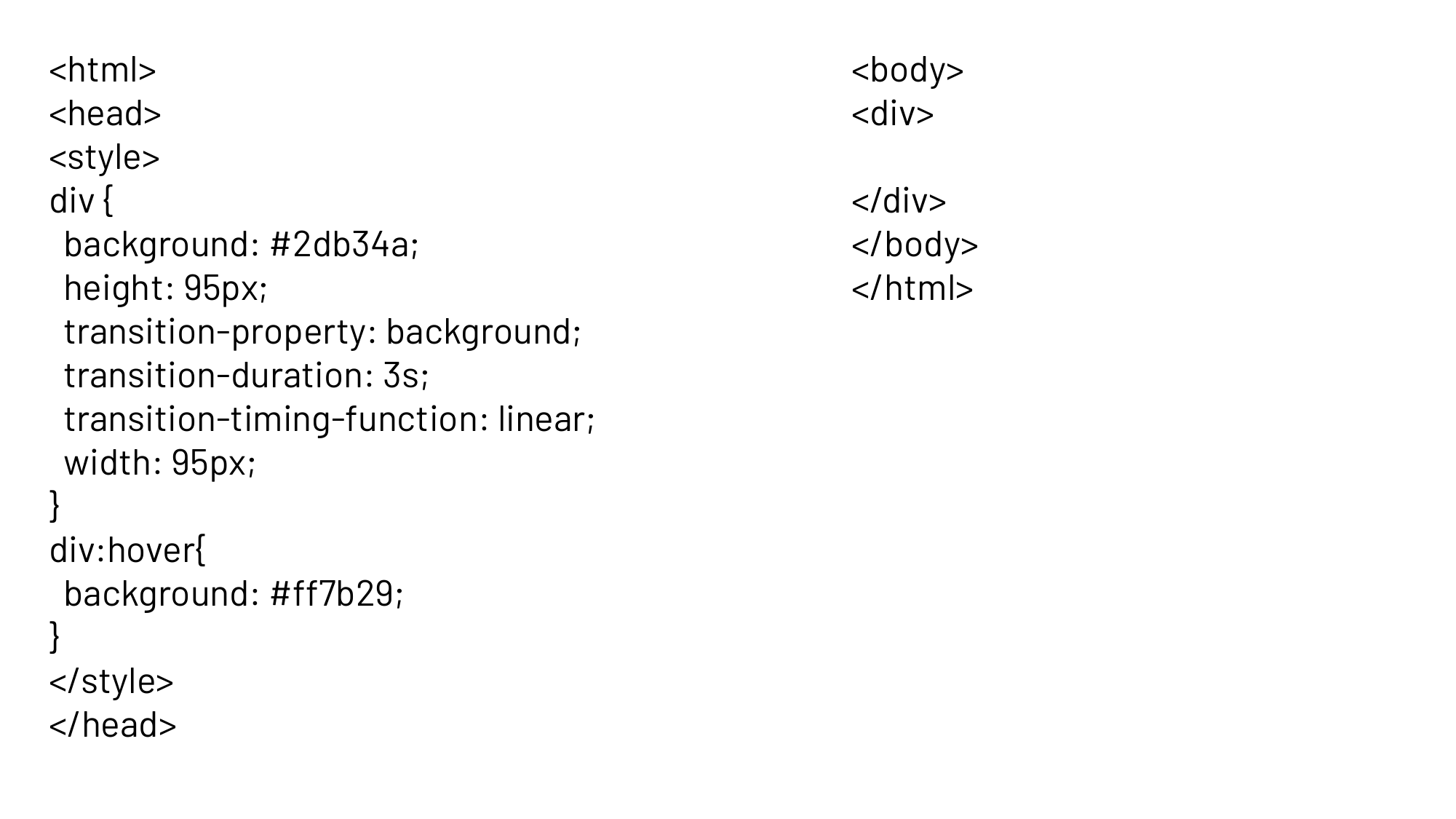

<html>
<head>
<style>
div {
  background: #2db34a;
  height: 95px;
  transition-property: background;
  transition-duration: 3s;
  transition-timing-function: linear;
  width: 95px;
}
div:hover{
  background: #ff7b29;
}
</style>
</head>

<body>
<div>

</div>
</body>
</html>